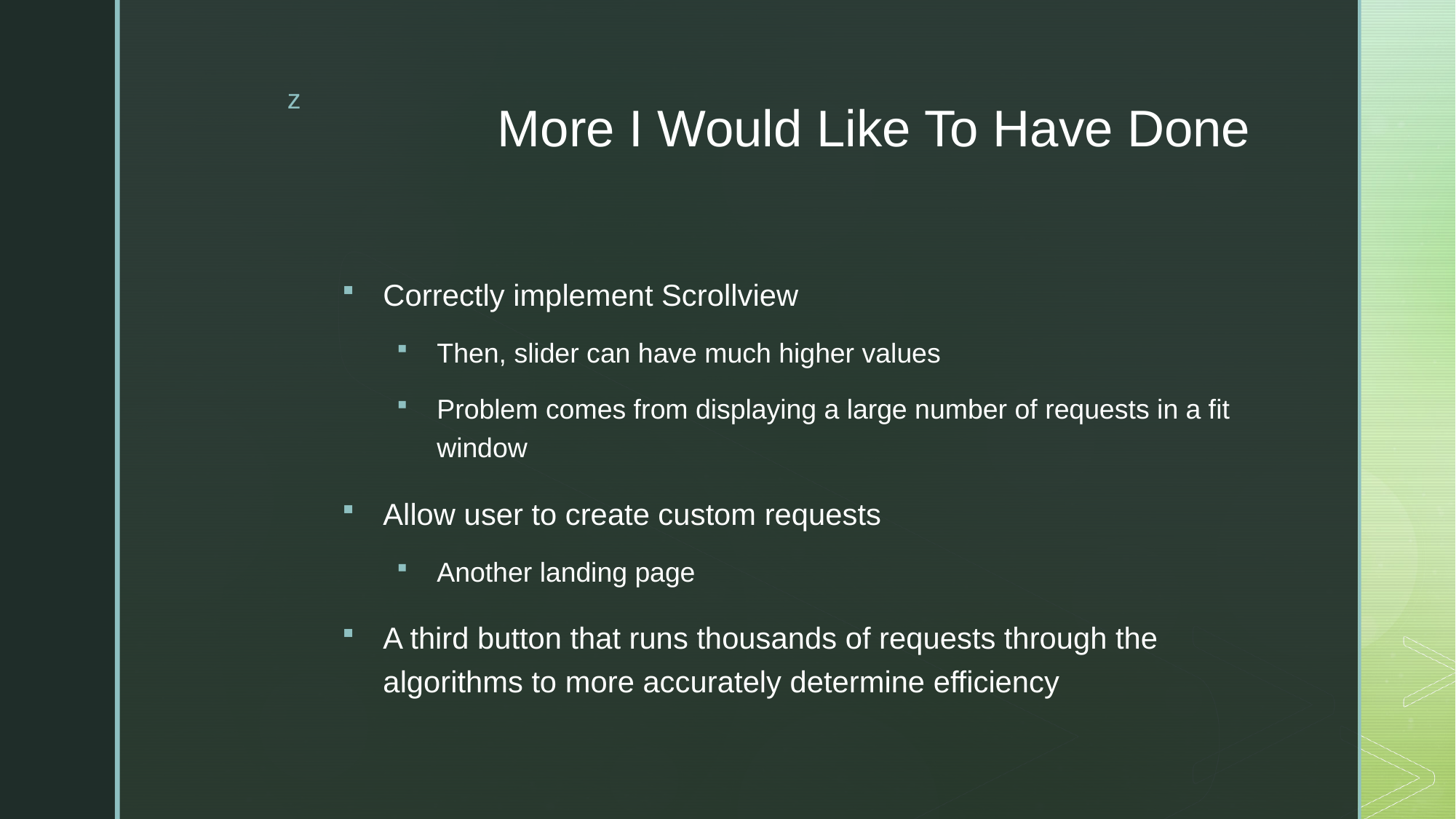

# More I Would Like To Have Done
Correctly implement Scrollview
Then, slider can have much higher values
Problem comes from displaying a large number of requests in a fit window
Allow user to create custom requests
Another landing page
A third button that runs thousands of requests through the algorithms to more accurately determine efficiency